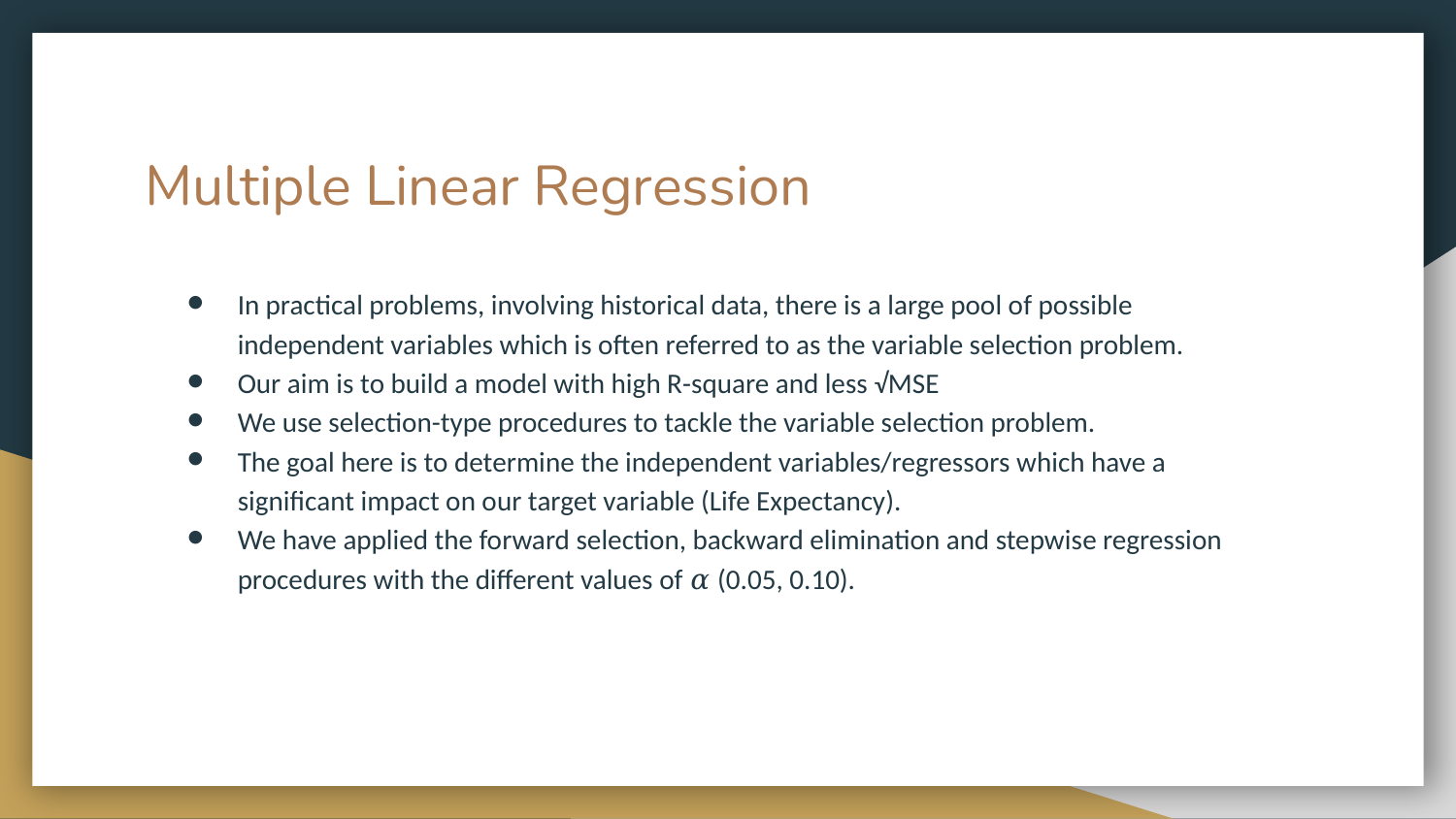

# Multiple Linear Regression
In practical problems, involving historical data, there is a large pool of possible independent variables which is often referred to as the variable selection problem.
Our aim is to build a model with high R-square and less √MSE
We use selection-type procedures to tackle the variable selection problem.
The goal here is to determine the independent variables/regressors which have a significant impact on our target variable (Life Expectancy).
We have applied the forward selection, backward elimination and stepwise regression procedures with the different values of 𝛼 (0.05, 0.10).